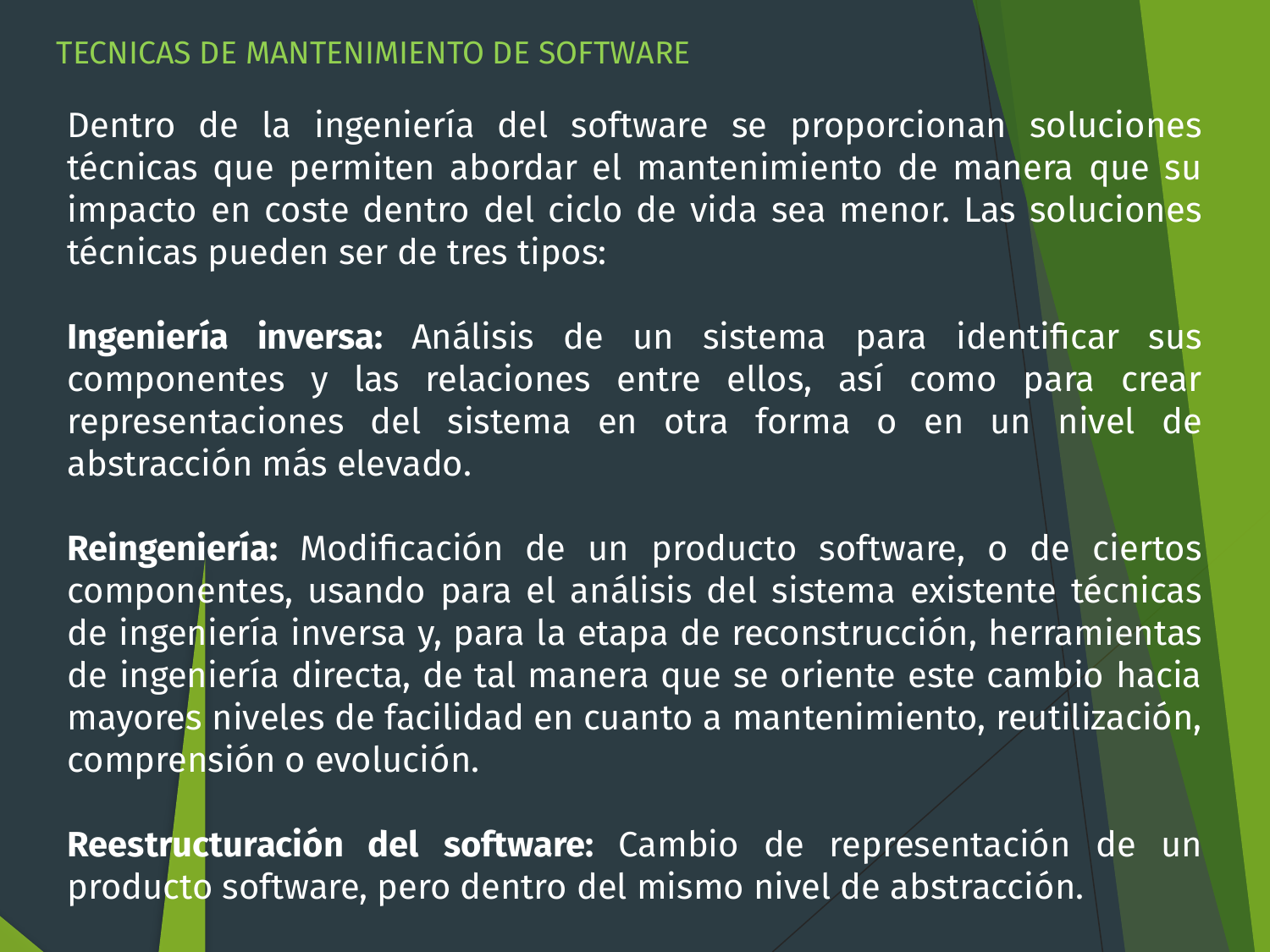

TECNICAS DE MANTENIMIENTO DE SOFTWARE
Dentro de la ingeniería del software se proporcionan soluciones técnicas que permiten abordar el mantenimiento de manera que su impacto en coste dentro del ciclo de vida sea menor. Las soluciones técnicas pueden ser de tres tipos:

Ingeniería inversa: Análisis de un sistema para identificar sus componentes y las relaciones entre ellos, así como para crear representaciones del sistema en otra forma o en un nivel de abstracción más elevado.

Reingeniería: Modificación de un producto software, o de ciertos componentes, usando para el análisis del sistema existente técnicas de ingeniería inversa y, para la etapa de reconstrucción, herramientas de ingeniería directa, de tal manera que se oriente este cambio hacia mayores niveles de facilidad en cuanto a mantenimiento, reutilización, comprensión o evolución.

Reestructuración del software: Cambio de representación de un producto software, pero dentro del mismo nivel de abstracción.